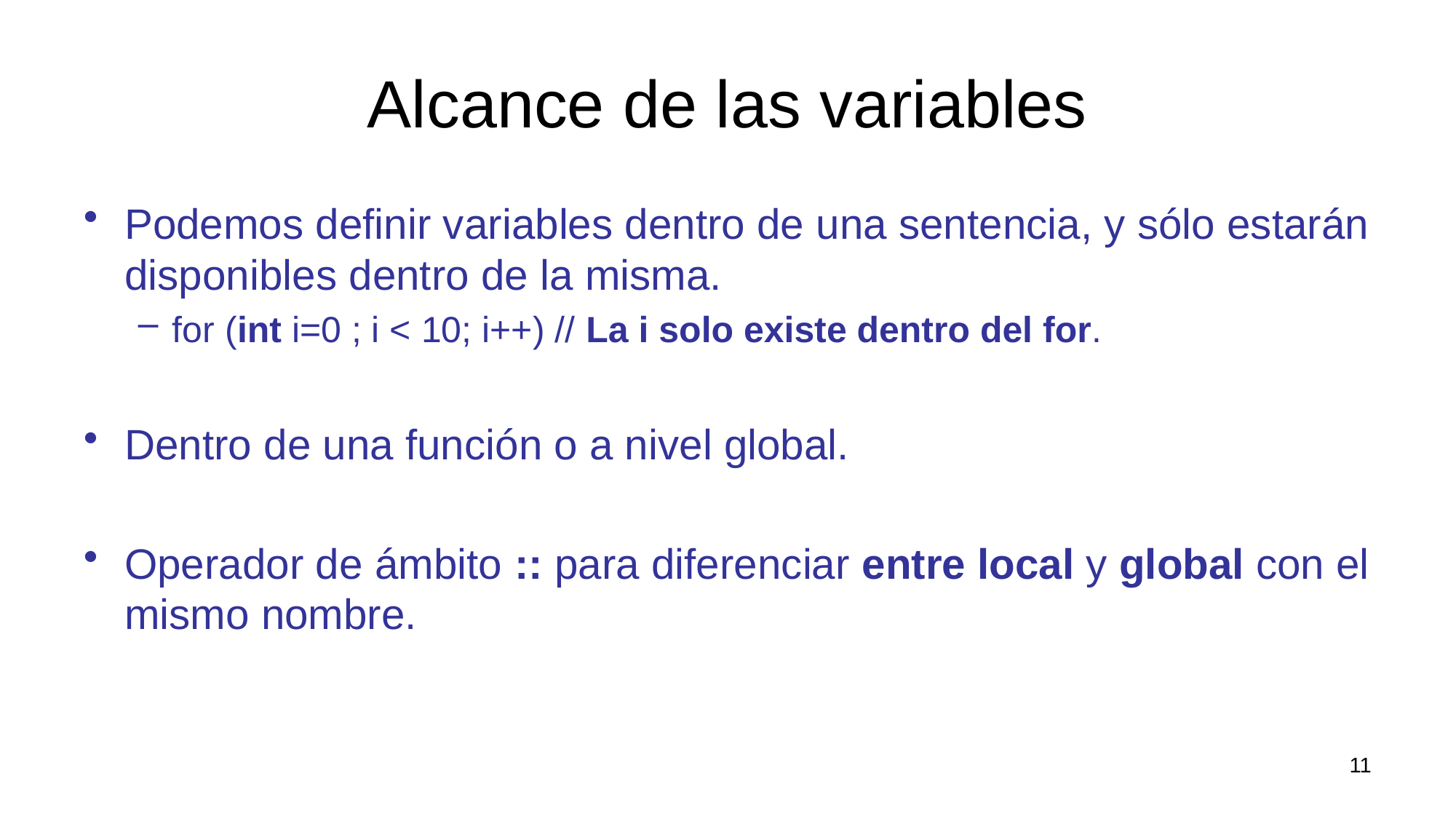

# Alcance de las variables
Podemos definir variables dentro de una sentencia, y sólo estarán disponibles dentro de la misma.
for (int i=0 ; i < 10; i++) // La i solo existe dentro del for.

Dentro de una función o a nivel global.

Operador de ámbito :: para diferenciar entre local y global con el mismo nombre.

11